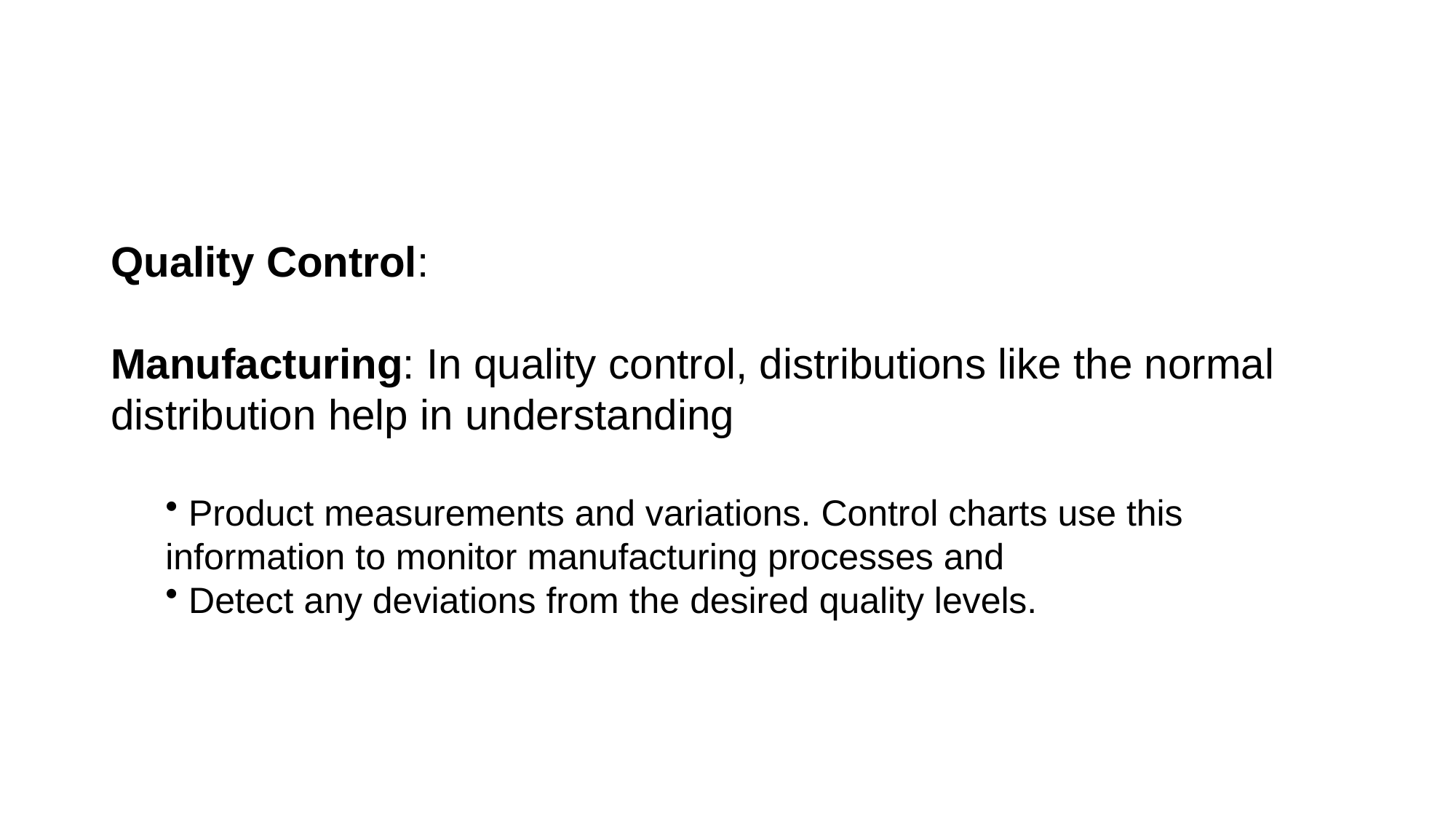

#
Quality Control:

Manufacturing: In quality control, distributions like the normal distribution help in understanding

 Product measurements and variations. Control charts use this information to monitor manufacturing processes and
 Detect any deviations from the desired quality levels.